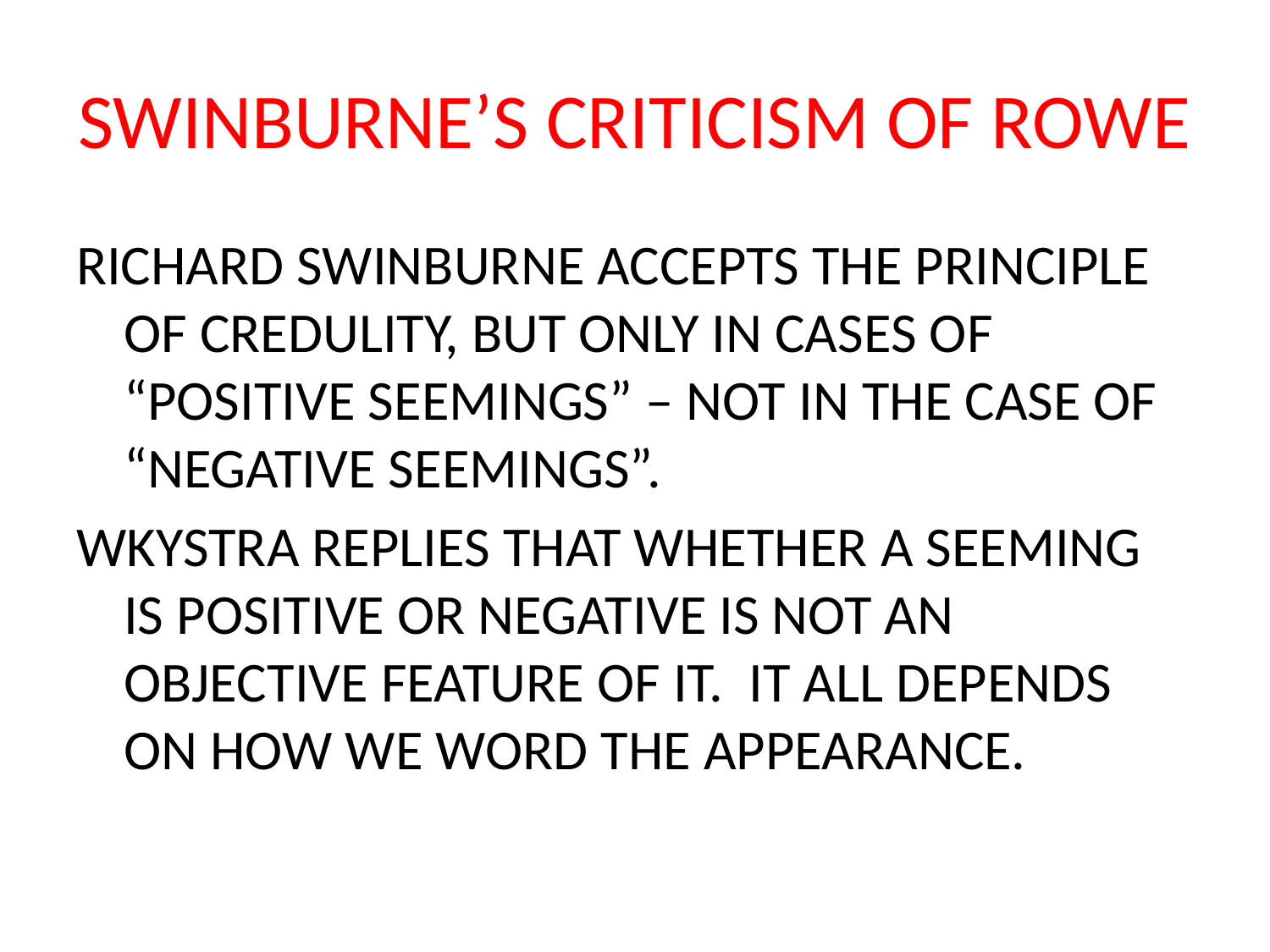

# SWINBURNE’S CRITICISM OF ROWE
RICHARD SWINBURNE ACCEPTS THE PRINCIPLE OF CREDULITY, BUT ONLY IN CASES OF “POSITIVE SEEMINGS” – NOT IN THE CASE OF “NEGATIVE SEEMINGS”.
WKYSTRA REPLIES THAT WHETHER A SEEMING IS POSITIVE OR NEGATIVE IS NOT AN OBJECTIVE FEATURE OF IT.  IT ALL DEPENDS ON HOW WE WORD THE APPEARANCE.